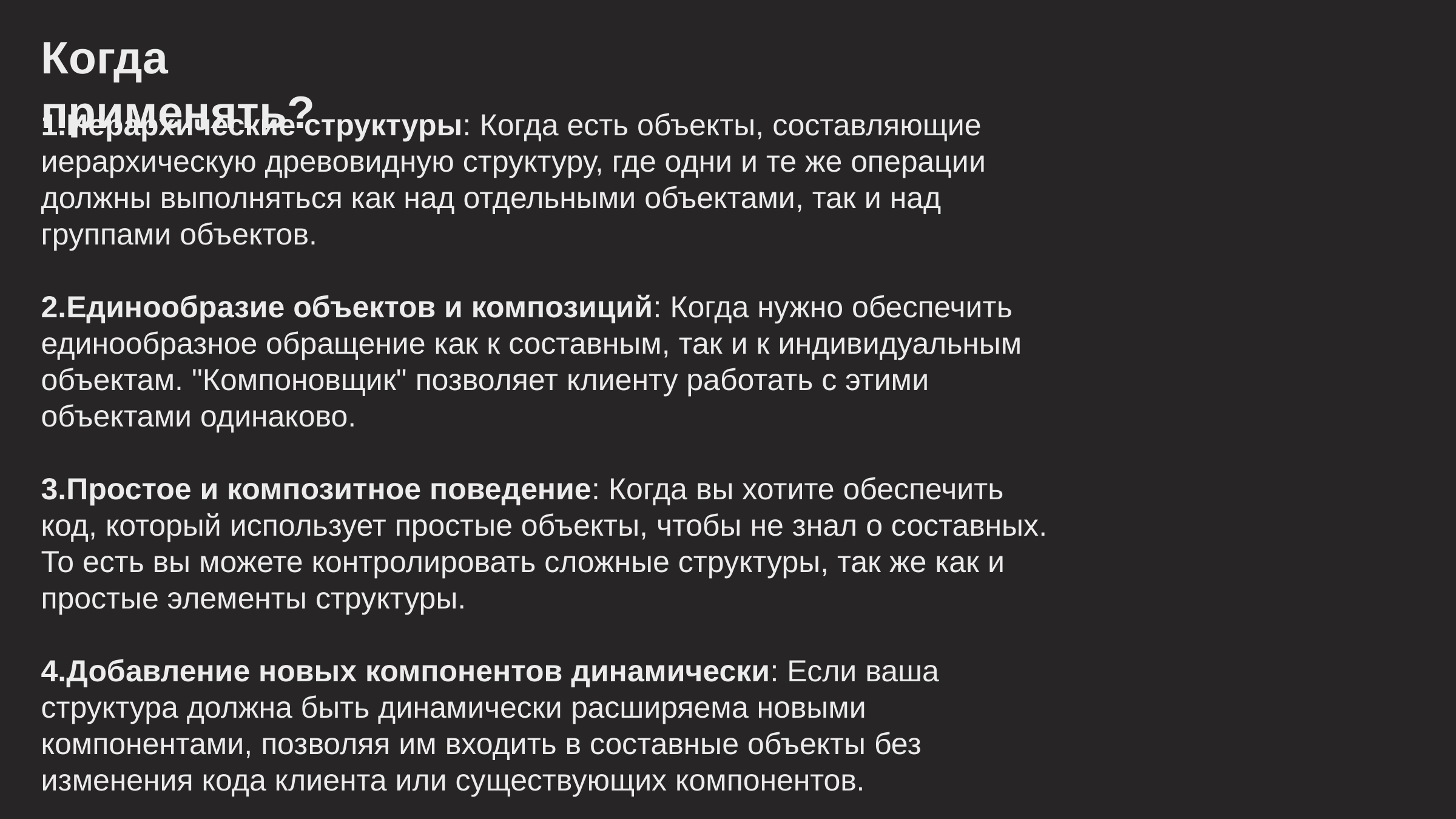

Когда применять?
Иерархические структуры: Когда есть объекты, составляющие иерархическую древовидную структуру, где одни и те же операции должны выполняться как над отдельными объектами, так и над группами объектов.

Единообразие объектов и композиций: Когда нужно обеспечить единообразное обращение как к составным, так и к индивидуальным объектам. "Компоновщик" позволяет клиенту работать с этими объектами одинаково.

Простое и композитное поведение: Когда вы хотите обеспечить код, который использует простые объекты, чтобы не знал о составных. То есть вы можете контролировать сложные структуры, так же как и простые элементы структуры.

Добавление новых компонентов динамически: Если ваша структура должна быть динамически расширяема новыми компонентами, позволяя им входить в составные объекты без изменения кода клиента или существующих компонентов.